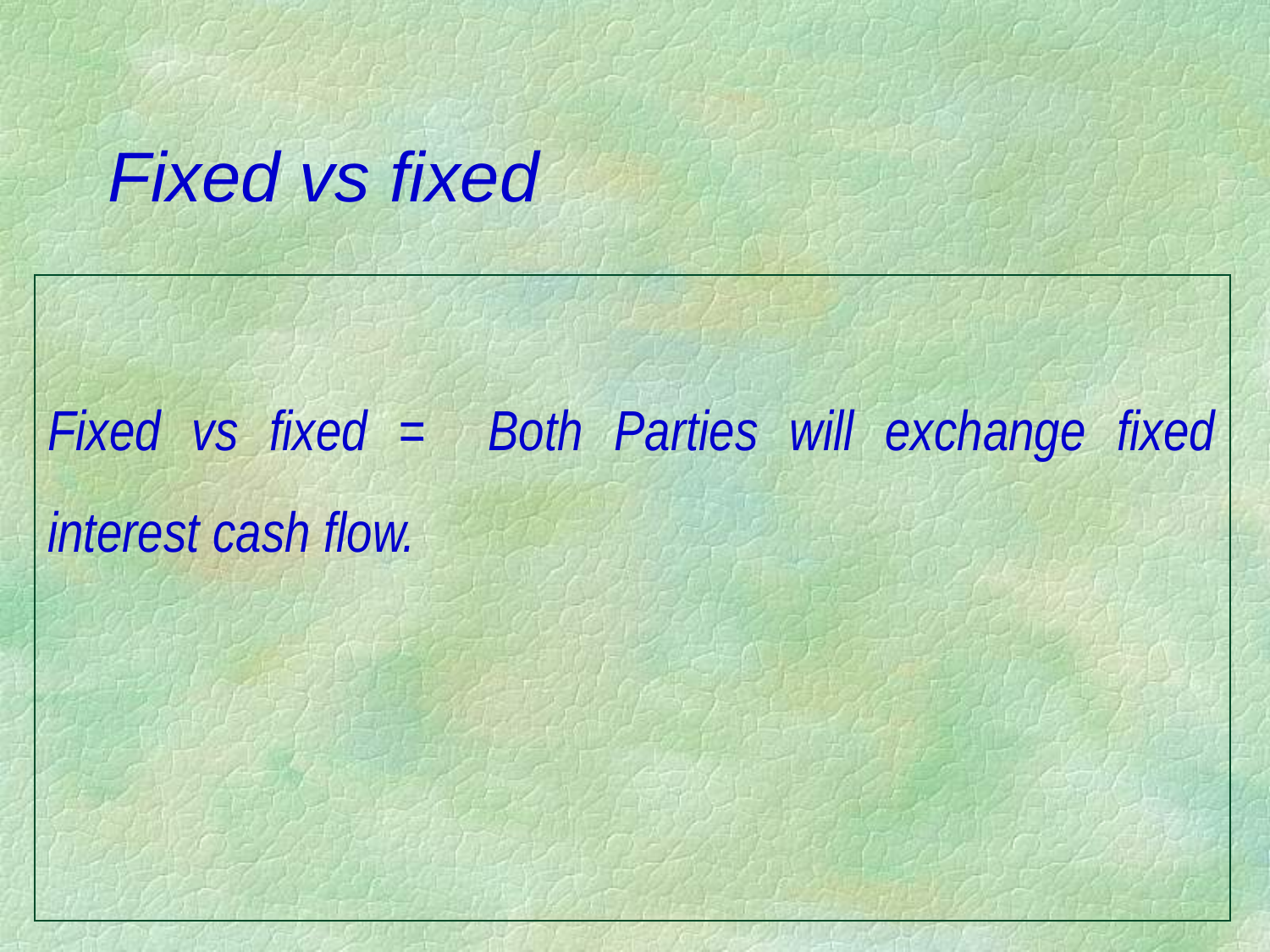

# Fixed vs fixed

Fixed vs fixed =  Both Parties will exchange fixed interest cash flow.